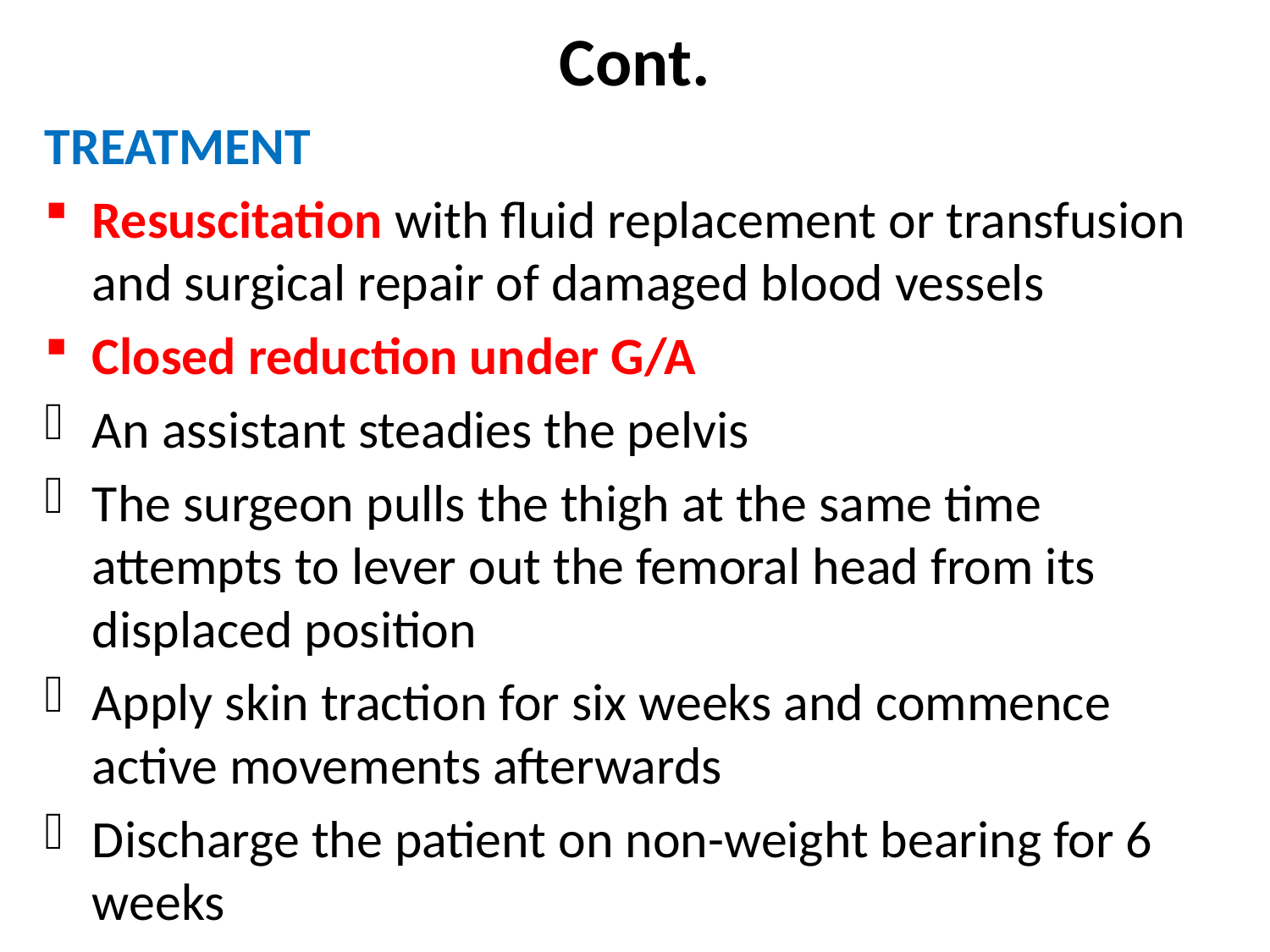

# Cont.
TREATMENT
Resuscitation with fluid replacement or transfusion and surgical repair of damaged blood vessels
Closed reduction under G/A
An assistant steadies the pelvis
The surgeon pulls the thigh at the same time attempts to lever out the femoral head from its displaced position
Apply skin traction for six weeks and commence active movements afterwards
Discharge the patient on non-weight bearing for 6 weeks